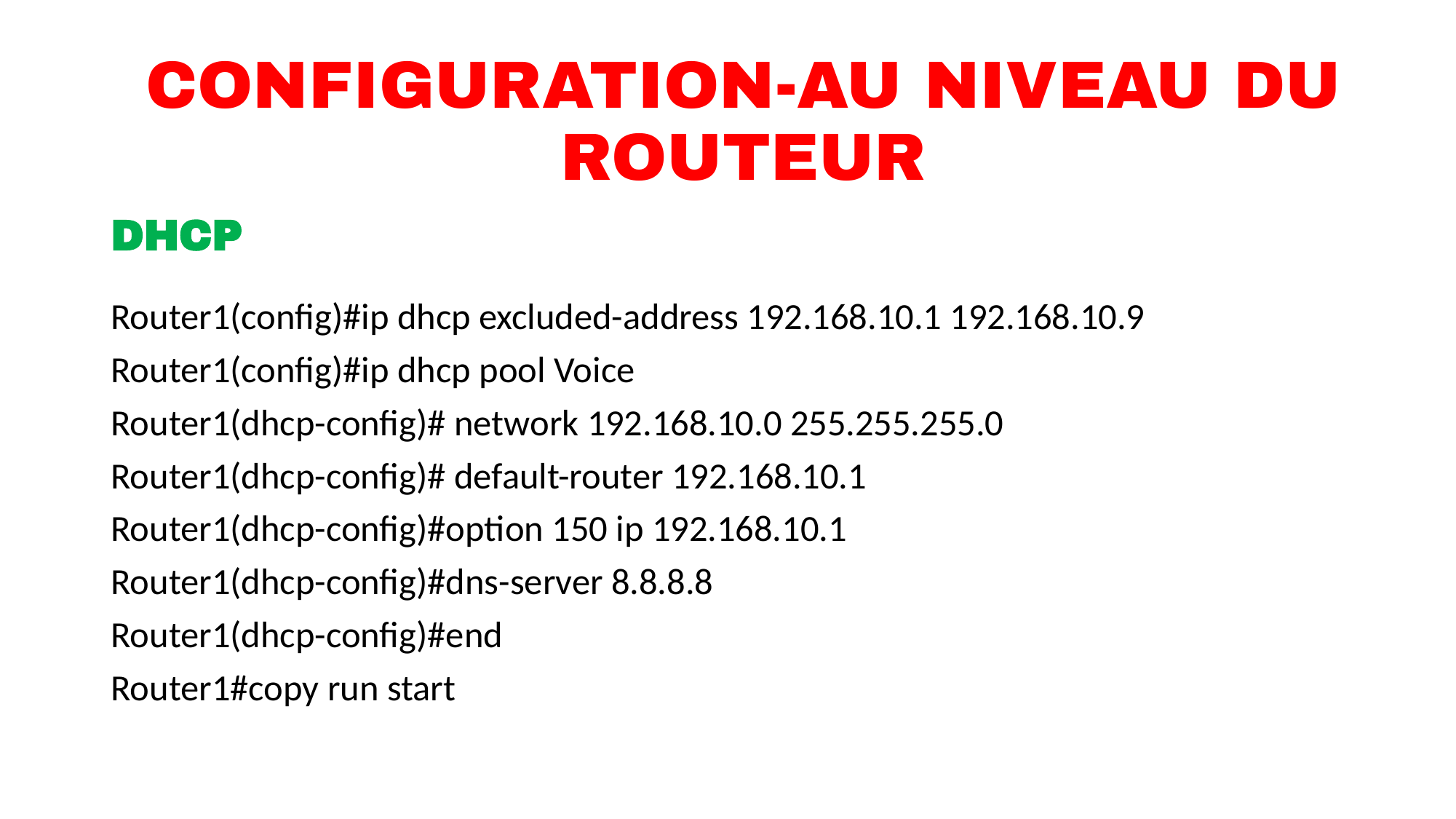

# CONFIGURATION-AU NIVEAU DU ROUTEUR
DHCP
Router1(config)#ip dhcp excluded-address 192.168.10.1 192.168.10.9
Router1(config)#ip dhcp pool Voice
Router1(dhcp-config)# network 192.168.10.0 255.255.255.0
Router1(dhcp-config)# default-router 192.168.10.1
Router1(dhcp-config)#option 150 ip 192.168.10.1
Router1(dhcp-config)#dns-server 8.8.8.8
Router1(dhcp-config)#end
Router1#copy run start